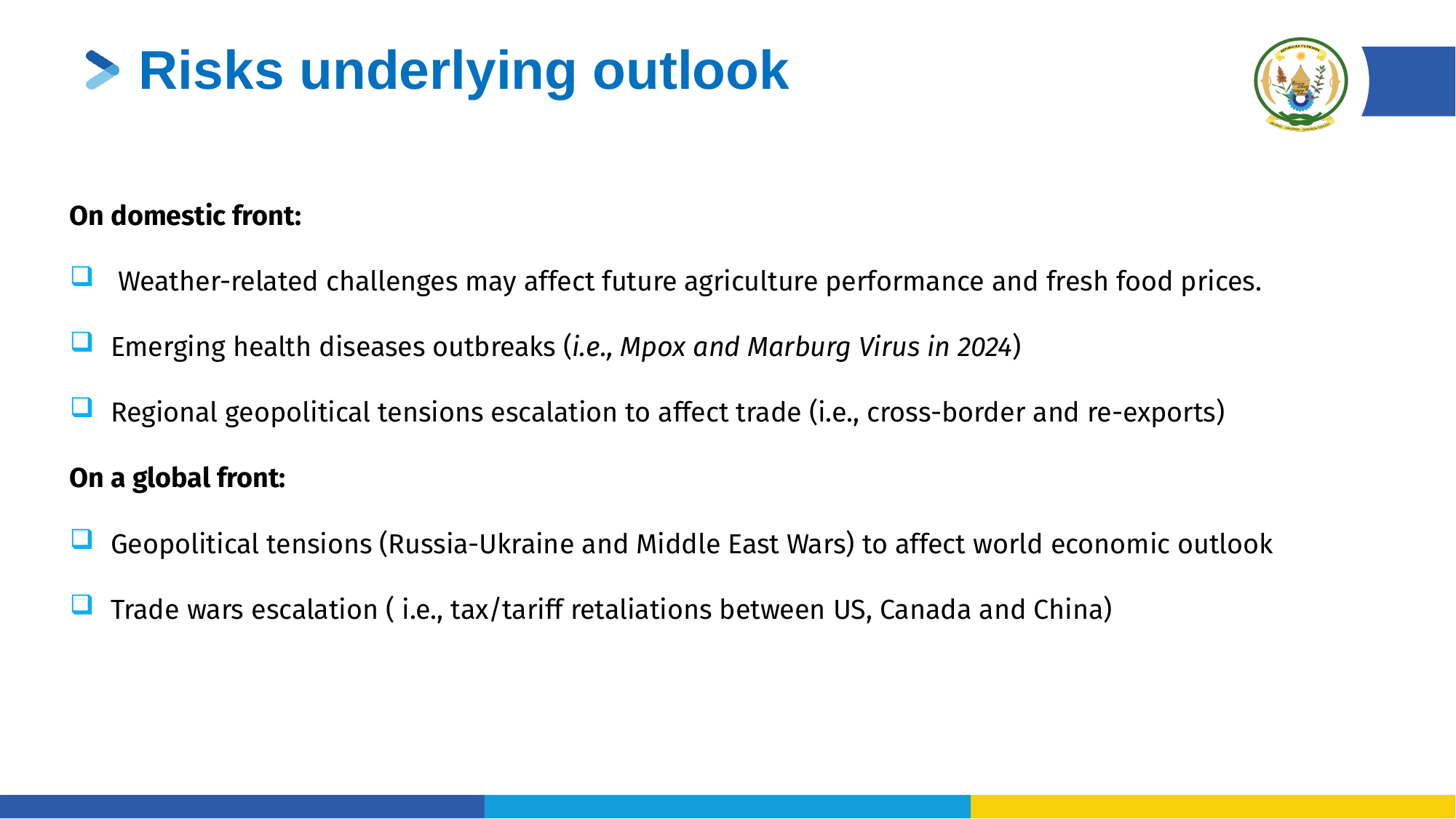

Risks underlying outlook
On domestic front:
 Weather-related challenges may affect future agriculture performance and fresh food prices.
Emerging health diseases outbreaks (i.e., Mpox and Marburg Virus in 2024)
Regional geopolitical tensions escalation to affect trade (i.e., cross-border and re-exports)
On a global front:
Geopolitical tensions (Russia-Ukraine and Middle East Wars) to affect world economic outlook
Trade wars escalation ( i.e., tax/tariff retaliations between US, Canada and China)